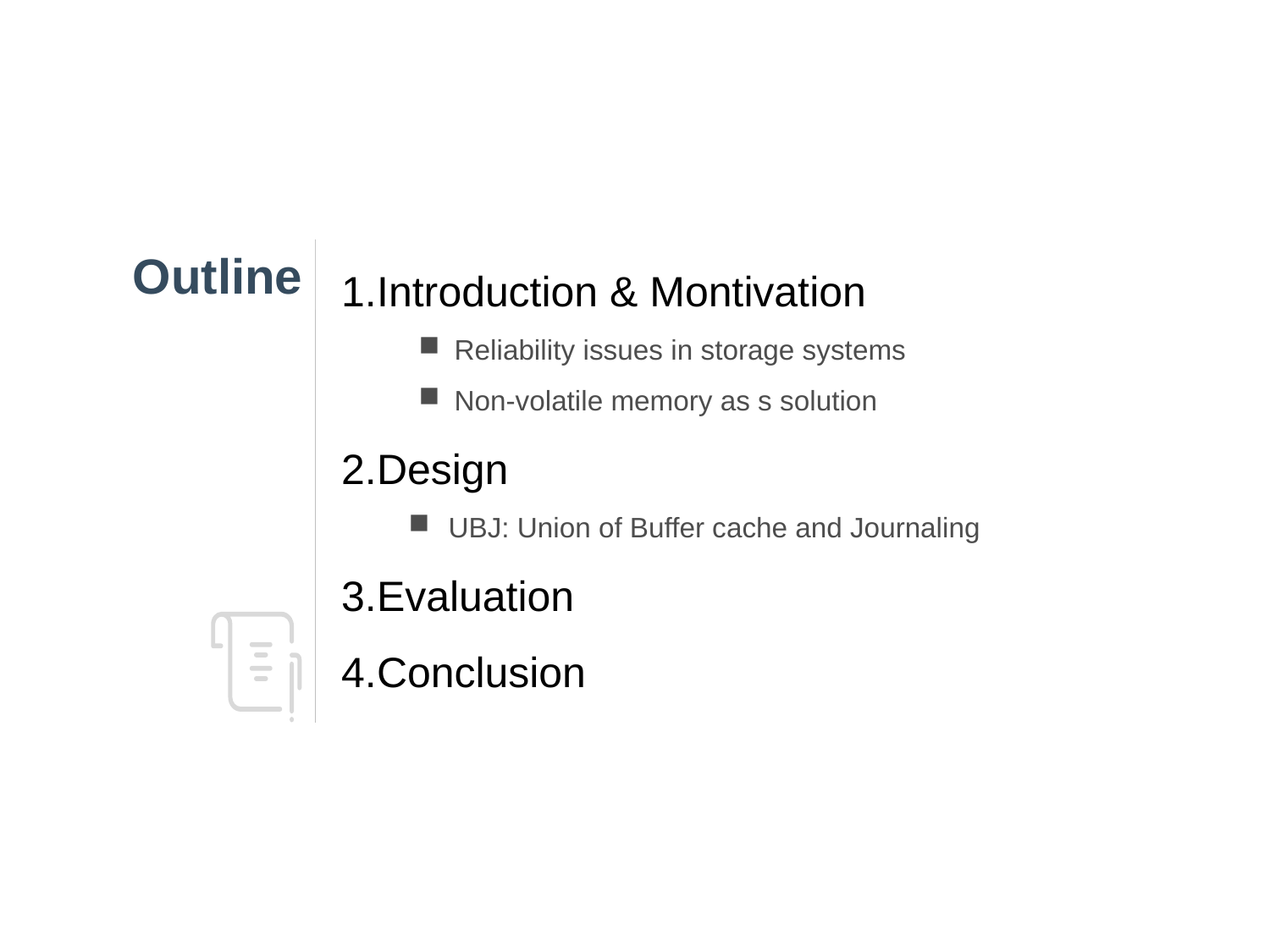

Outline
Introduction & Montivation
Reliability issues in storage systems
Non-volatile memory as s solution
Design
UBJ: Union of Buffer cache and Journaling
Evaluation
Conclusion